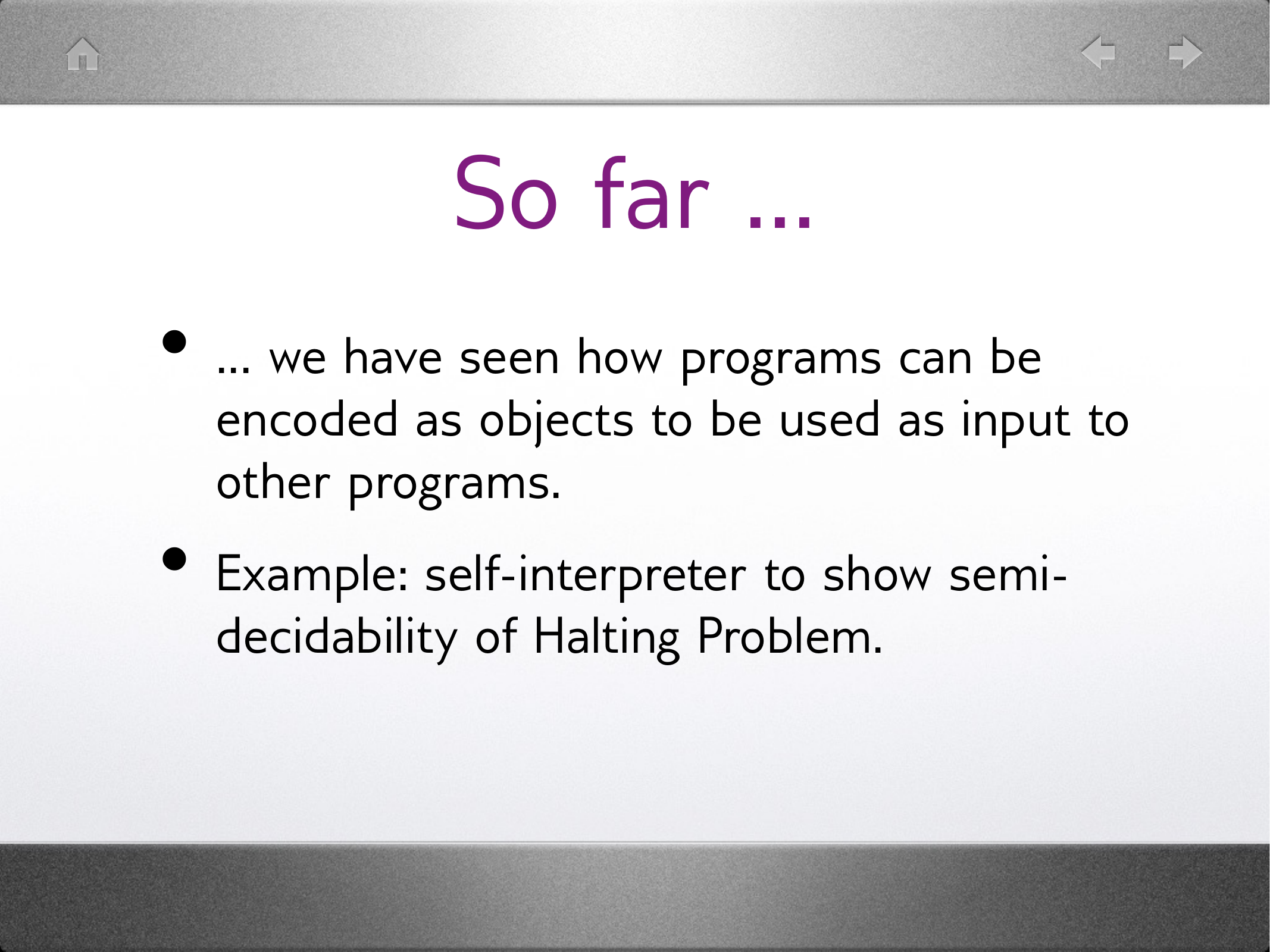

# So far ...
... we have seen how programs can be encoded as objects to be used as input to other programs.
Example: self-interpreter to show semi-decidability of Halting Problem.